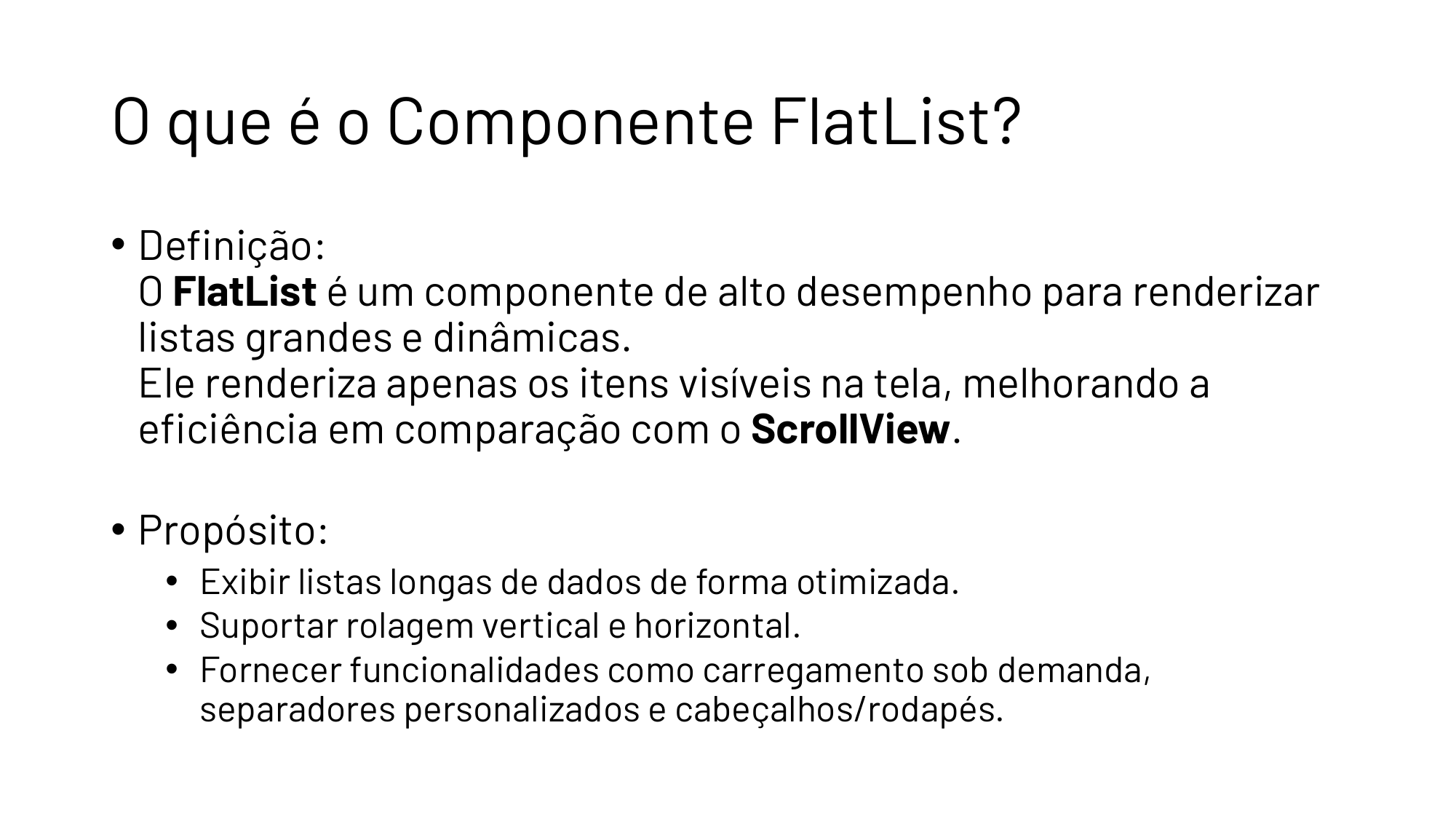

# O que é o Componente FlatList?
Definição:
O FlatList é um componente de alto desempenho para renderizar listas grandes e dinâmicas.
Ele renderiza apenas os itens visíveis na tela, melhorando a eficiência em comparação com o ScrollView.
Propósito:
Exibir listas longas de dados de forma otimizada.
Suportar rolagem vertical e horizontal.
Fornecer funcionalidades como carregamento sob demanda, separadores personalizados e cabeçalhos/rodapés.